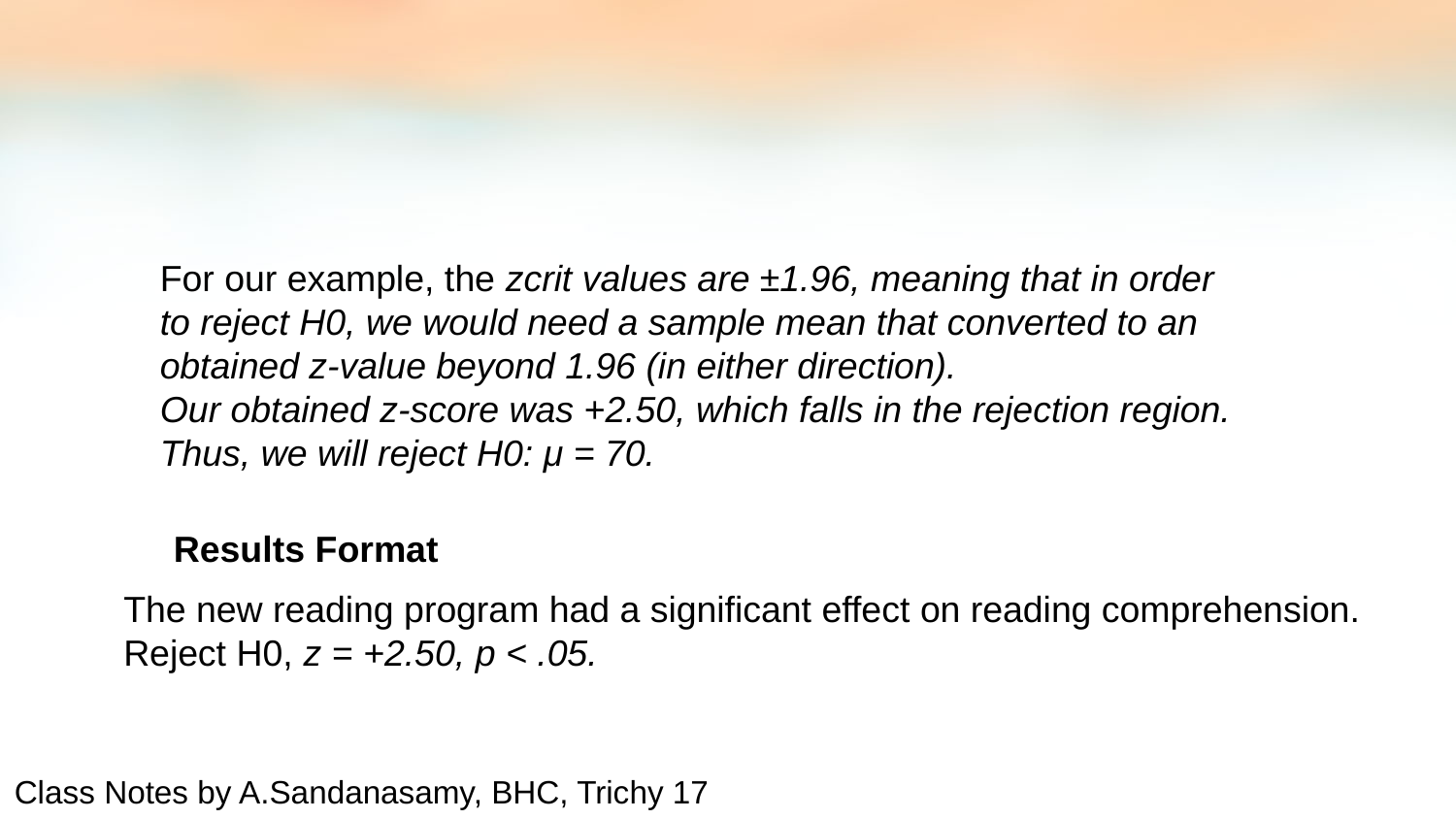

For our example, the zcrit values are ±1.96, meaning that in order
to reject H0, we would need a sample mean that converted to an obtained z-value beyond 1.96 (in either direction).
Our obtained z-score was +2.50, which falls in the rejection region.
Thus, we will reject H0: μ = 70.
Results Format
The new reading program had a significant effect on reading comprehension.
Reject H0, z = +2.50, p < .05.
Class Notes by A.Sandanasamy, BHC, Trichy 17